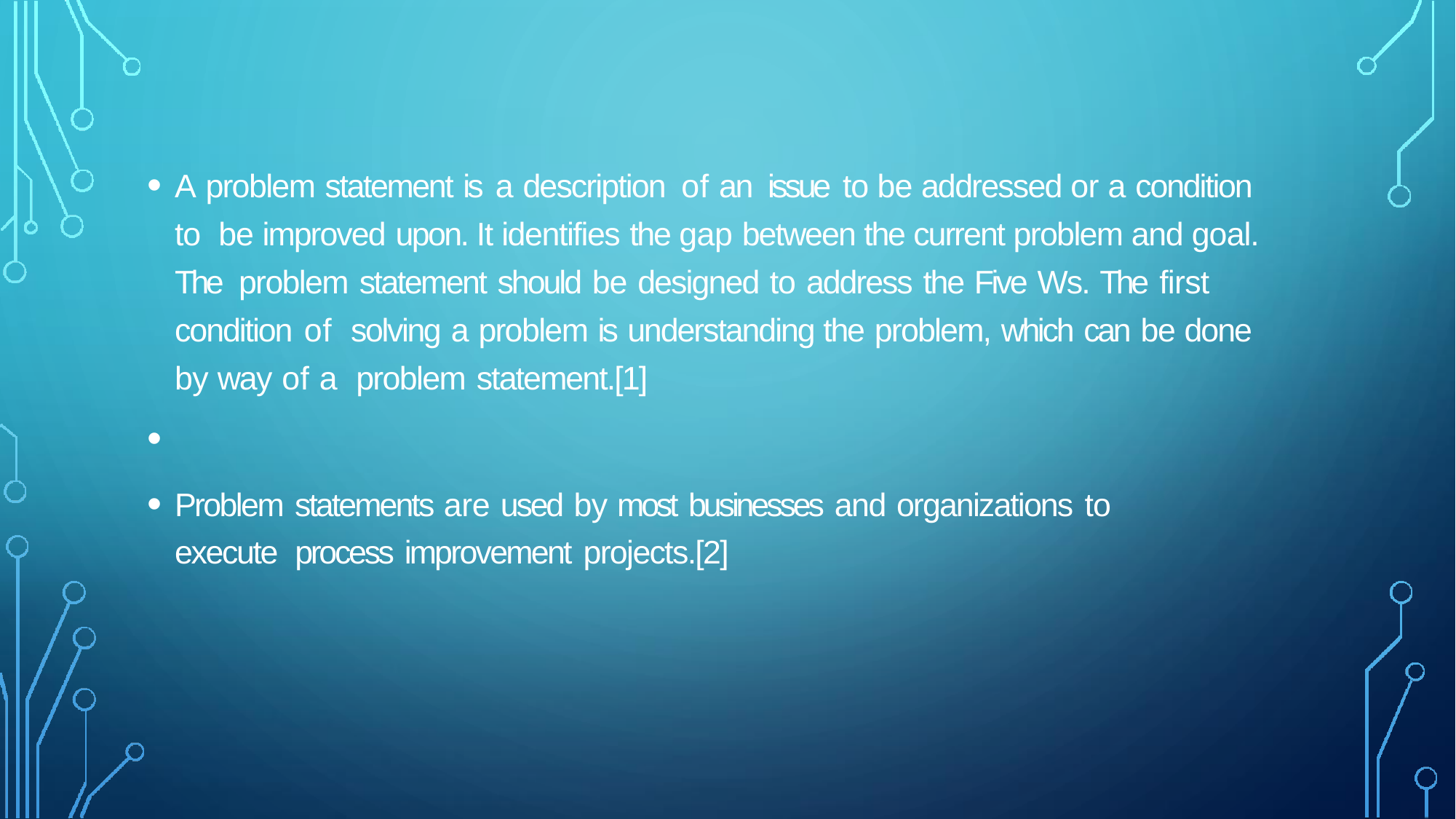

A problem statement is a description of an issue to be addressed or a condition to  be improved upon. It identifies the gap between the current problem and goal. The  problem statement should be designed to address the Five Ws. The first condition of  solving a problem is understanding the problem, which can be done by way of a  problem statement.[1]
•
Problem statements are used by most businesses and organizations to execute  process improvement projects.[2]